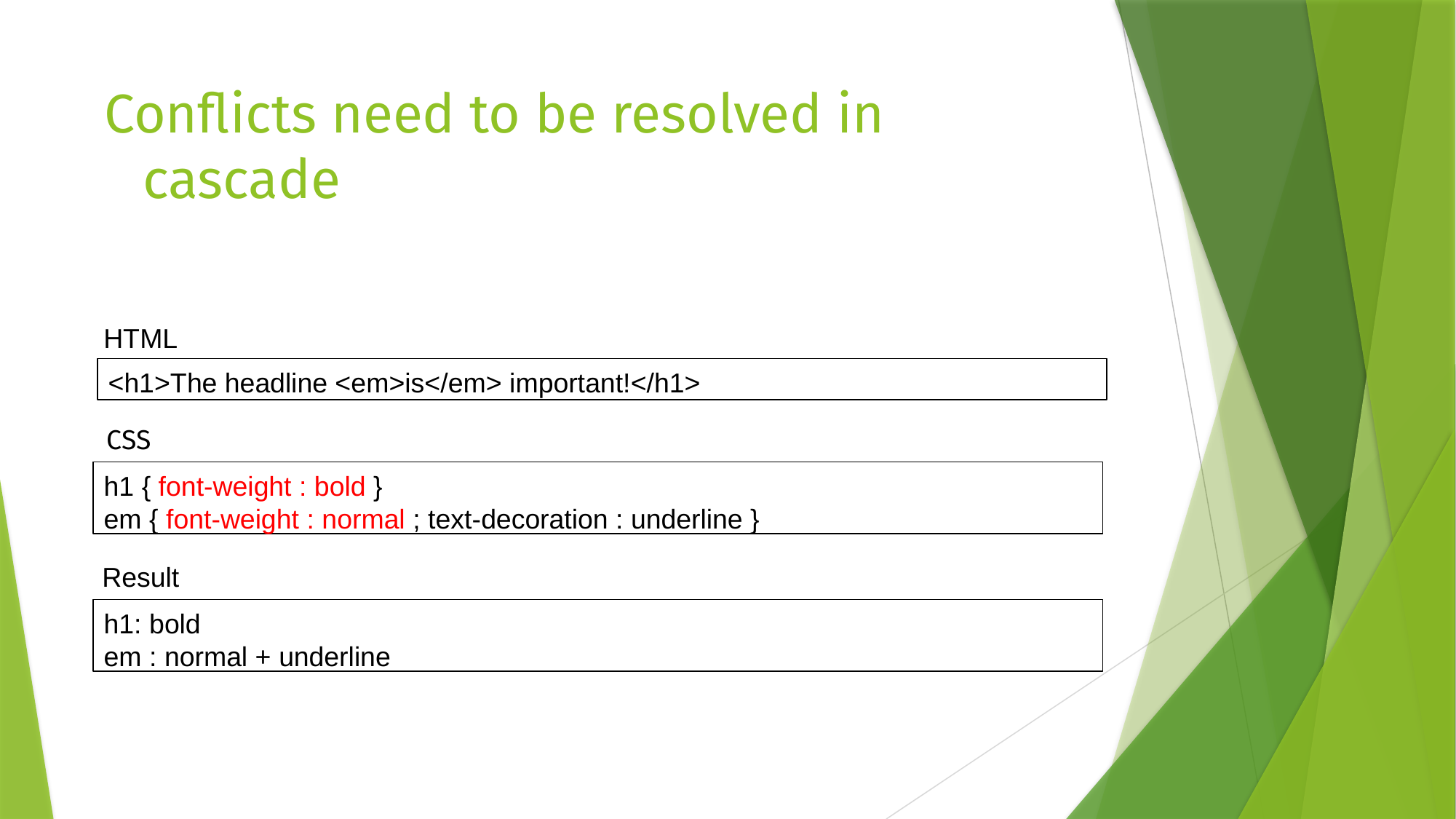

# Conflicts need to be resolved in cascade

HTML
<h1>The headline <em>is</em> important!</h1>
CSS
h1 { font-weight : bold }
em { font-weight : normal ; text-decoration : underline }
Result
h1: bold
em : normal + underline